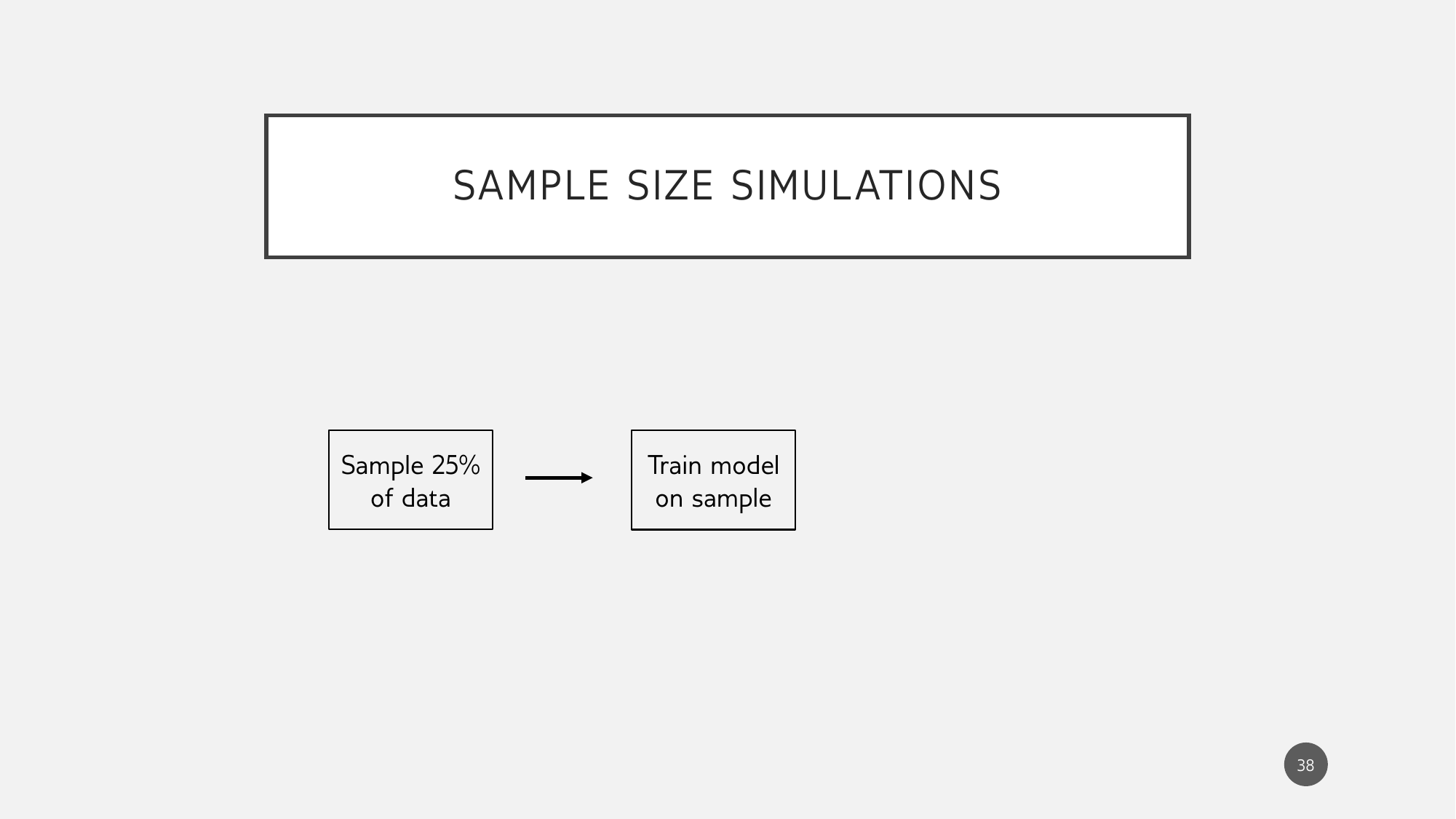

# Sample Size Simulations
Sample 25% of data
Train model on sample
38